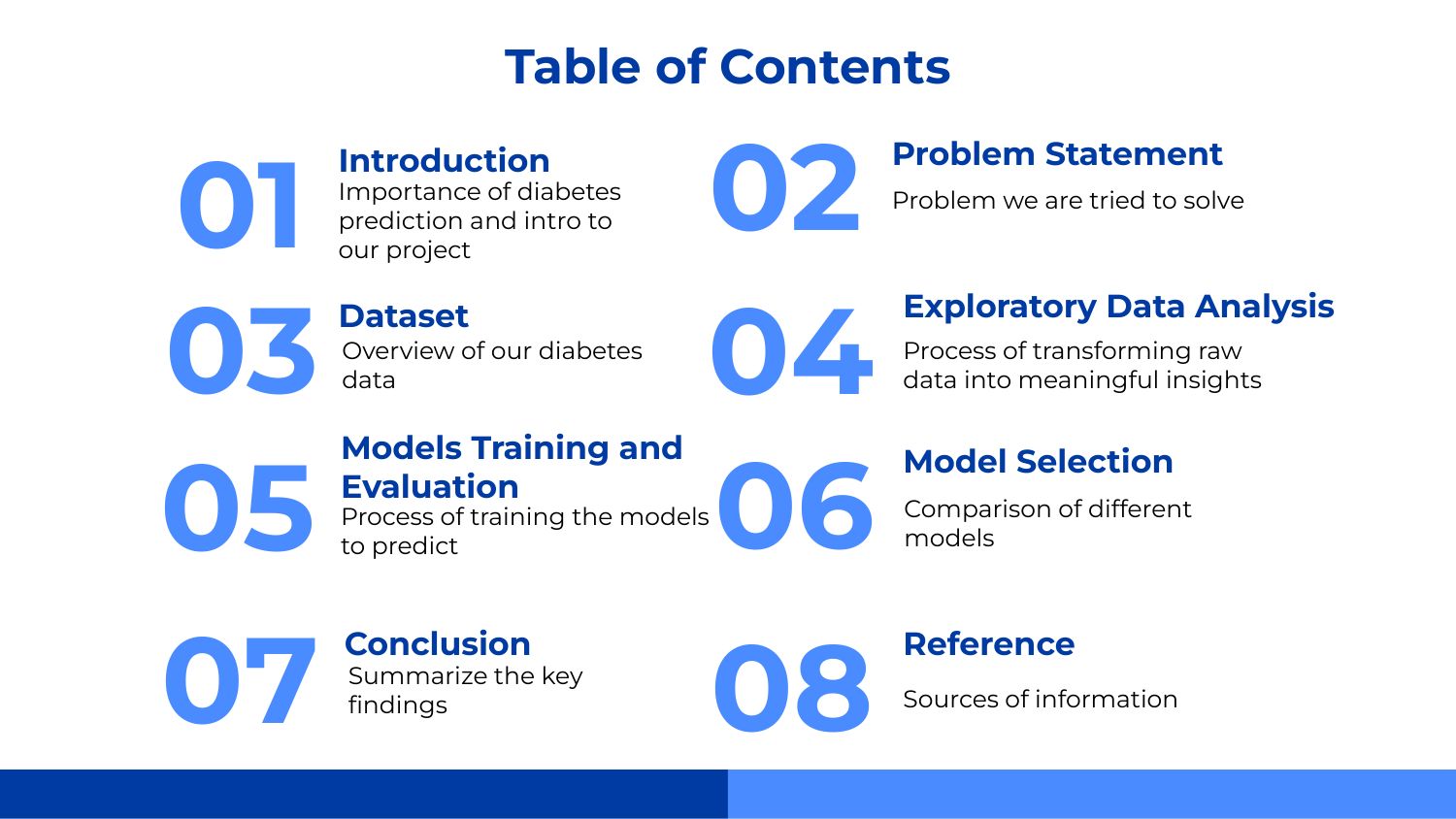

# Table of Contents
02
Problem Statement
01
Introduction
Importance of diabetes prediction and intro to our project
Problem we are tried to solve
03
Exploratory Data Analysis
04
Dataset
Overview of our diabetes data
Process of transforming raw data into meaningful insights
Models Training and Evaluation
06
Model Selection
05
Comparison of different models
Process of training the models to predict
07
Conclusion
08
Reference
Summarize the key findings
Sources of information